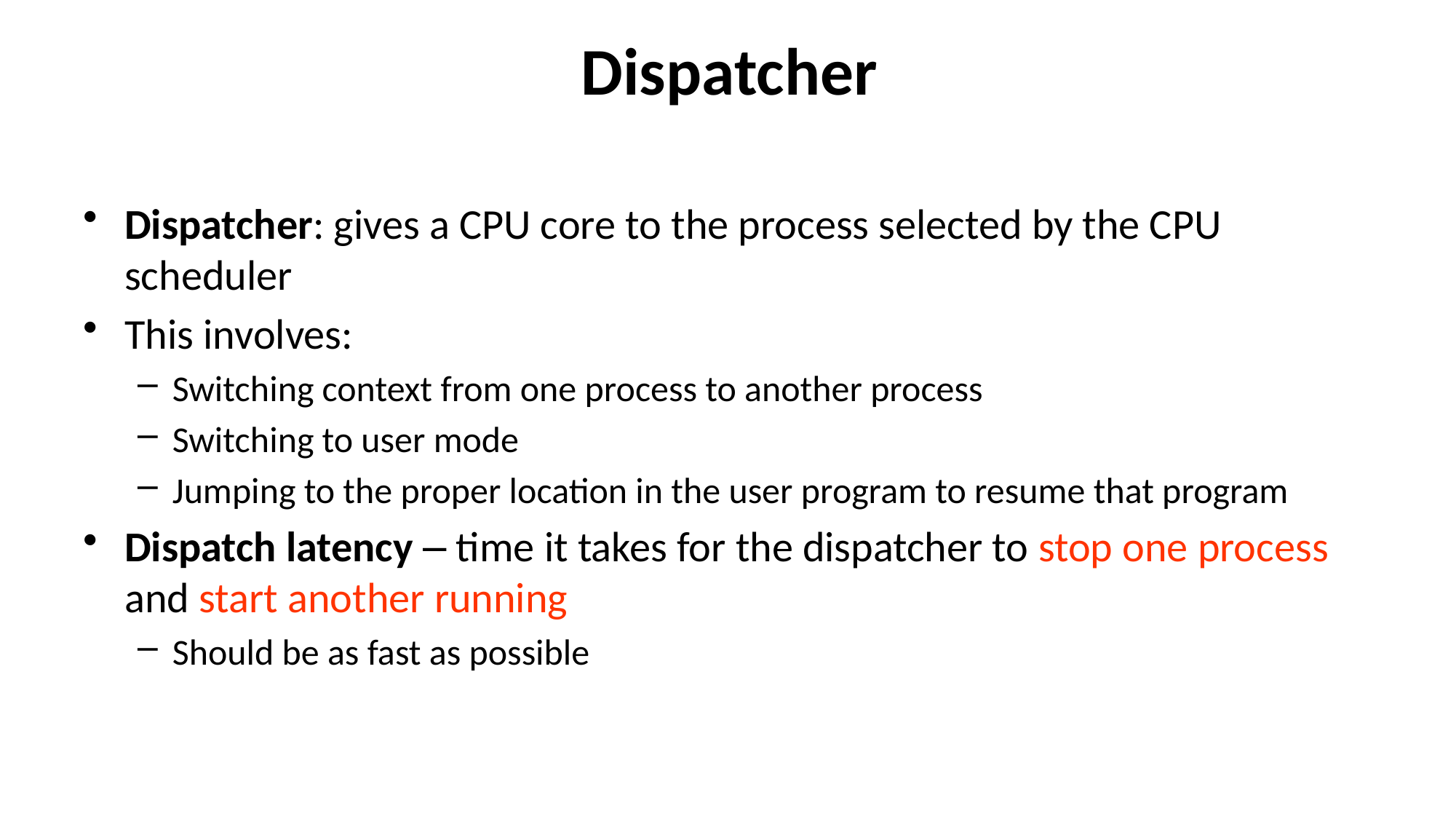

# Dispatcher
Dispatcher: gives a CPU core to the process selected by the CPU scheduler
This involves:
Switching context from one process to another process
Switching to user mode
Jumping to the proper location in the user program to resume that program
Dispatch latency – time it takes for the dispatcher to stop one process and start another running
Should be as fast as possible